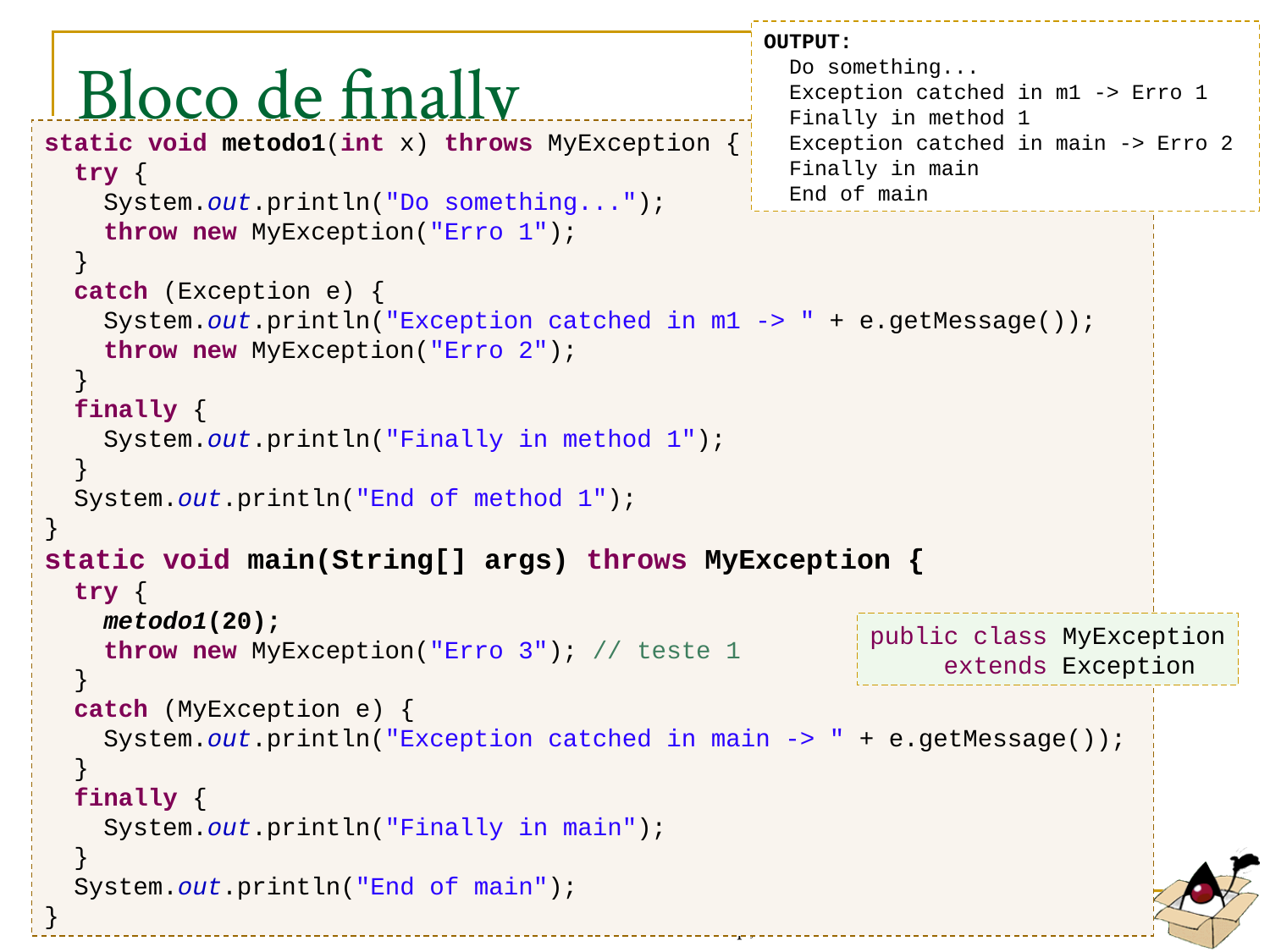

OUTPUT:
  Do something...
  Exception catched in m1 -> Erro 1
  Finally in method 1
  Exception catched in main -> Erro 2
  Finally in main
  End of main
# Bloco de finally
static void metodo1(int x) throws MyException {
  try {
    System.out.println("Do something...");
    throw new MyException("Erro 1");
  }
  catch (Exception e) {
    System.out.println("Exception catched in m1 -> " + e.getMessage());
    throw new MyException("Erro 2");
  }
  finally {
    System.out.println("Finally in method 1");
  }
  System.out.println("End of method 1");
}
static void main(String[] args) throws MyException {
  try {
    metodo1(20);
    throw new MyException("Erro 3"); // teste 1
  }
  catch (MyException e) {
    System.out.println("Exception catched in main -> " + e.getMessage());
  }
  finally {
    System.out.println("Finally in main");
  }
  System.out.println("End of main");
}
public class MyException
     extends Exception
MoP 10 -  Tratamento de Excepções